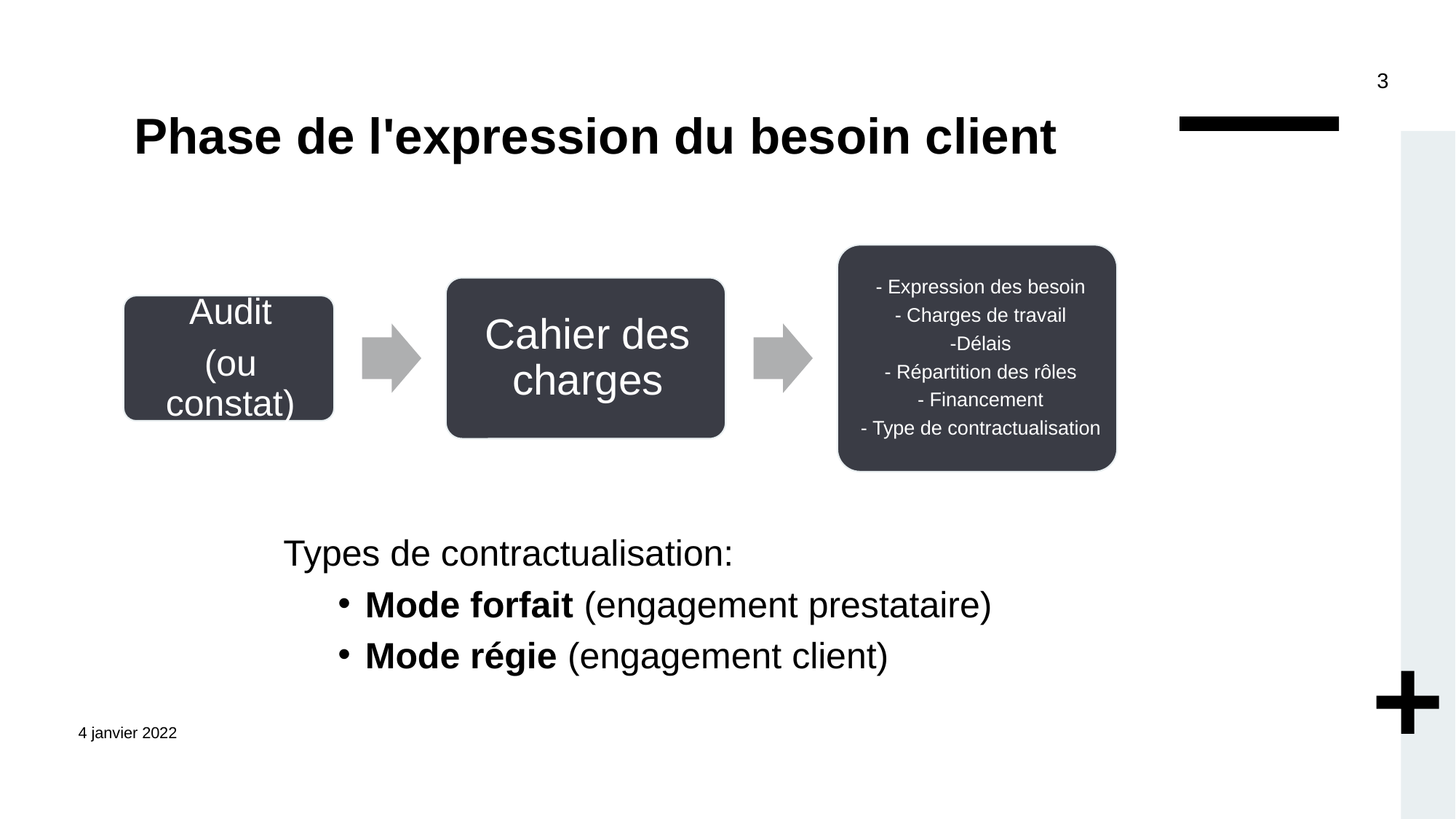

3
# Phase de l'expression du besoin client

Audit
(ou constat)

Cahier des charges

- Expression des besoin
- Charges de travail
-Délais
- Répartition des rôles
- Financement
- Type de contractualisation

Types de contractualisation:
Mode forfait (engagement prestataire)
Mode régie (engagement client)

4 janvier 2022